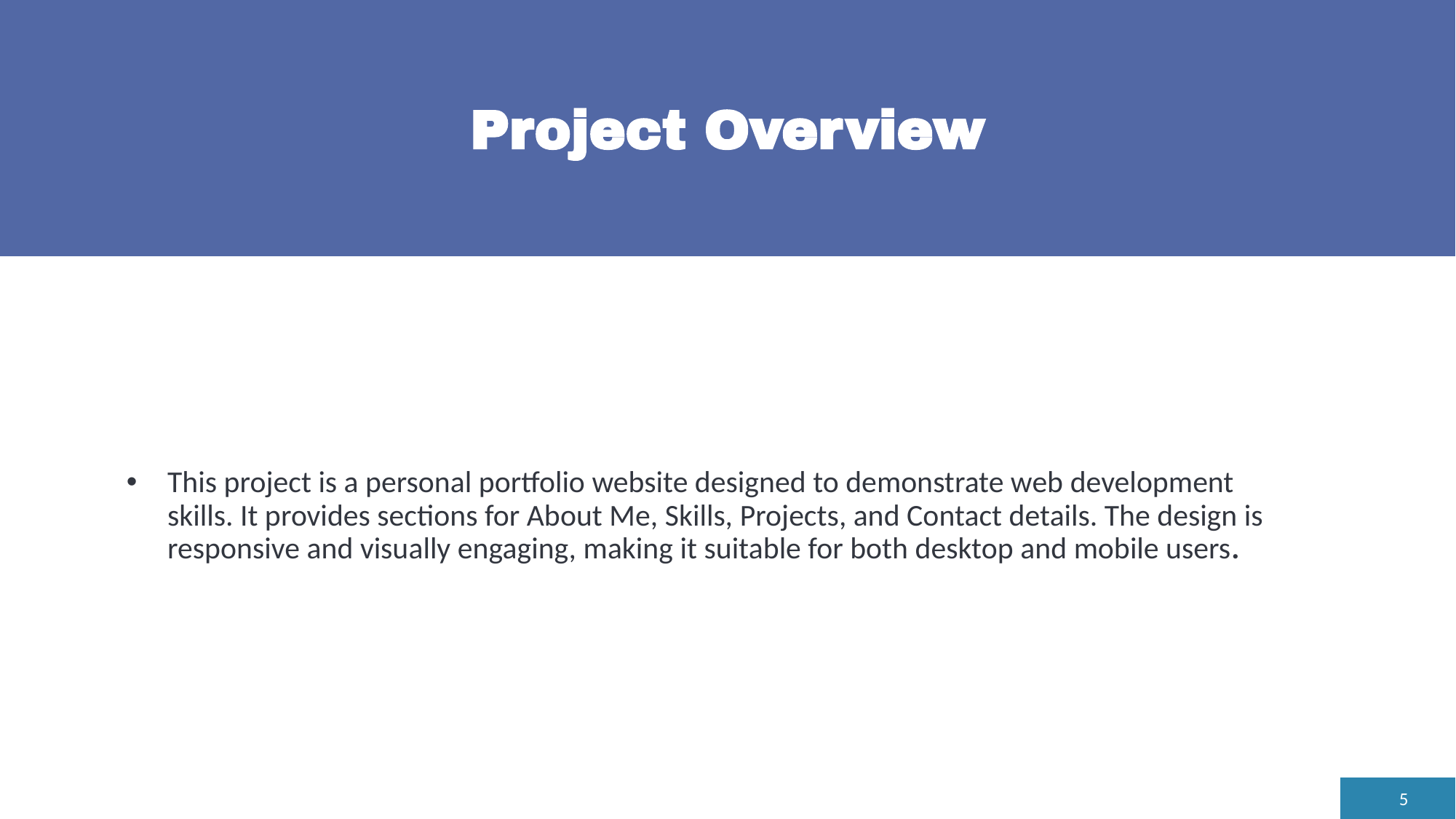

# Project Overview
This project is a personal portfolio website designed to demonstrate web development skills. It provides sections for About Me, Skills, Projects, and Contact details. The design is responsive and visually engaging, making it suitable for both desktop and mobile users.
5